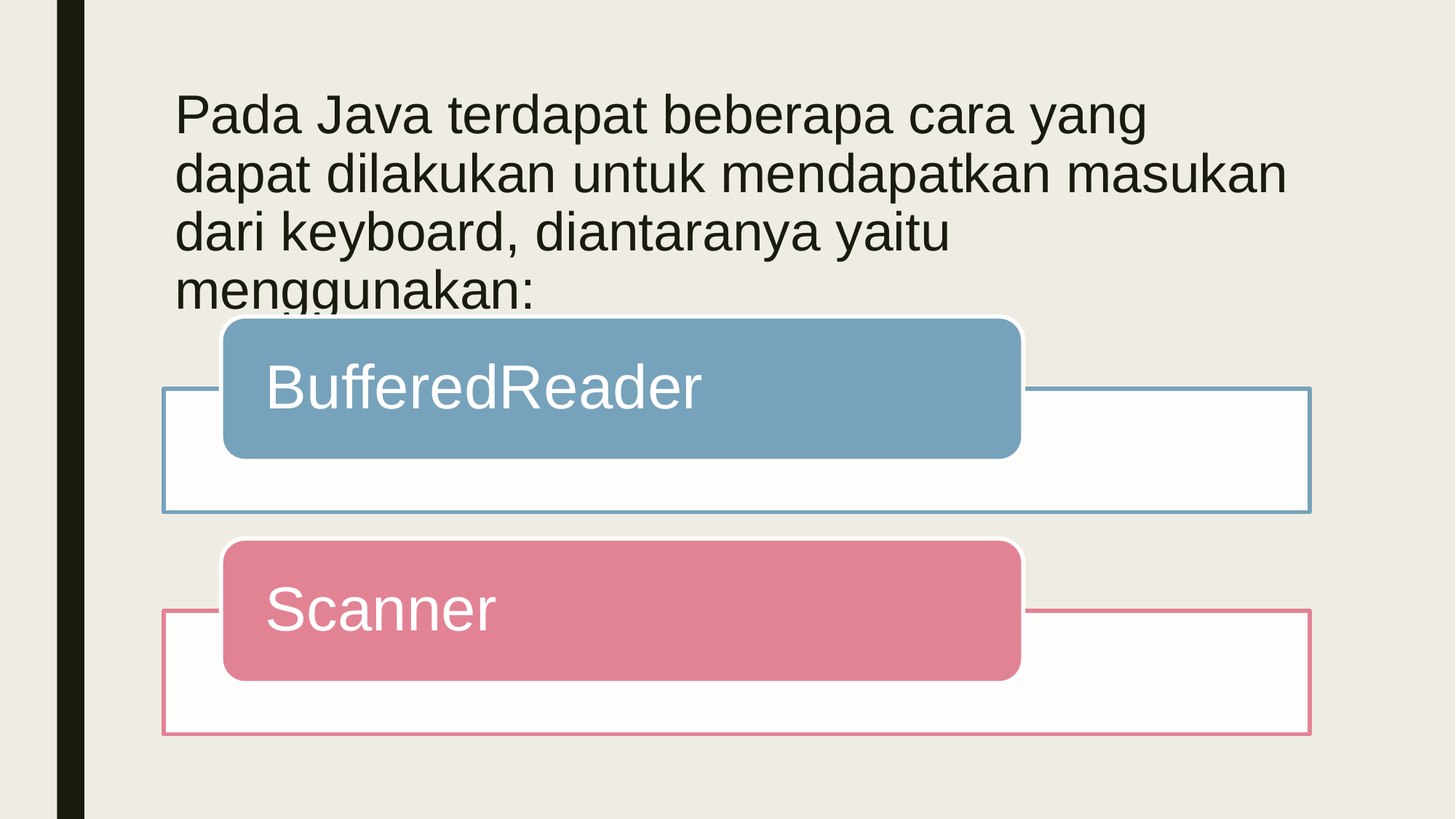

# Pada Java terdapat beberapa cara yang dapat dilakukan untuk mendapatkan masukan dari keyboard, diantaranya yaitu menggunakan:
BufferedReader
Scanner